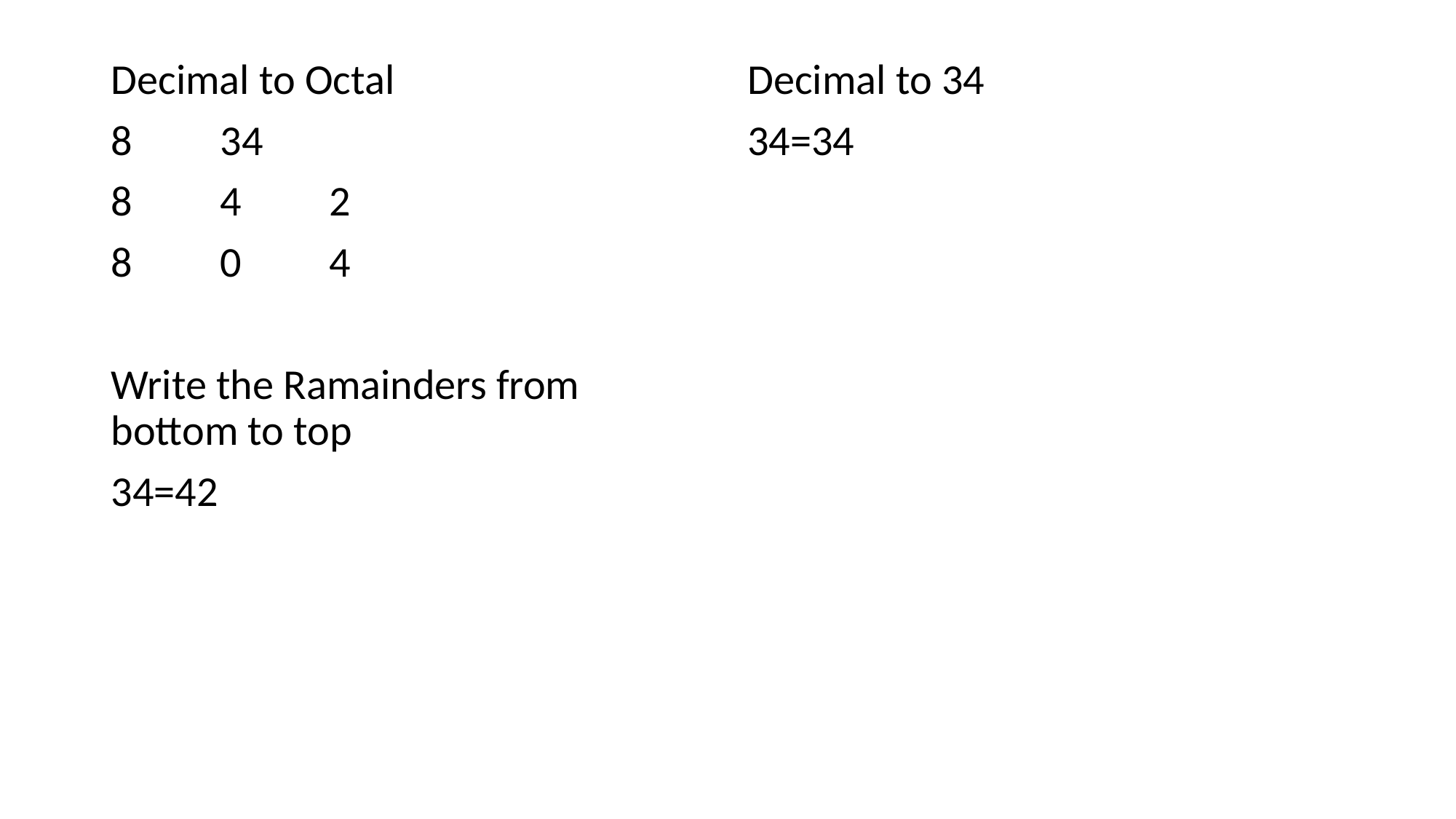

Decimal to Octal
8	34
8	4	2
8	0	4

Write the Ramainders from bottom to top
34=42

Decimal to 34
34=34